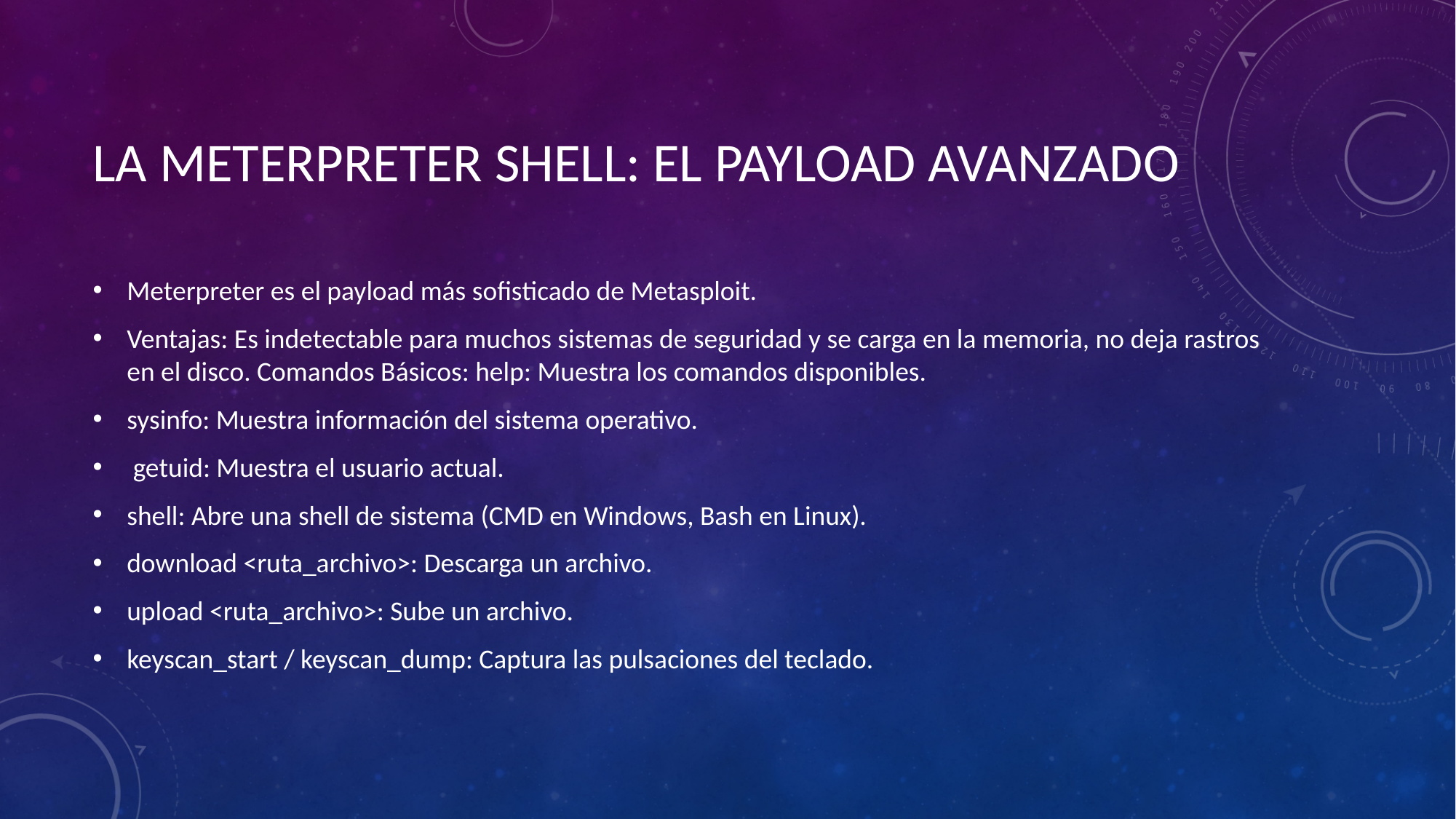

# La Meterpreter Shell: El Payload Avanzado
Meterpreter es el payload más sofisticado de Metasploit.
Ventajas: Es indetectable para muchos sistemas de seguridad y se carga en la memoria, no deja rastros en el disco. Comandos Básicos: help: Muestra los comandos disponibles.
sysinfo: Muestra información del sistema operativo.
 getuid: Muestra el usuario actual.
shell: Abre una shell de sistema (CMD en Windows, Bash en Linux).
download <ruta_archivo>: Descarga un archivo.
upload <ruta_archivo>: Sube un archivo.
keyscan_start / keyscan_dump: Captura las pulsaciones del teclado.